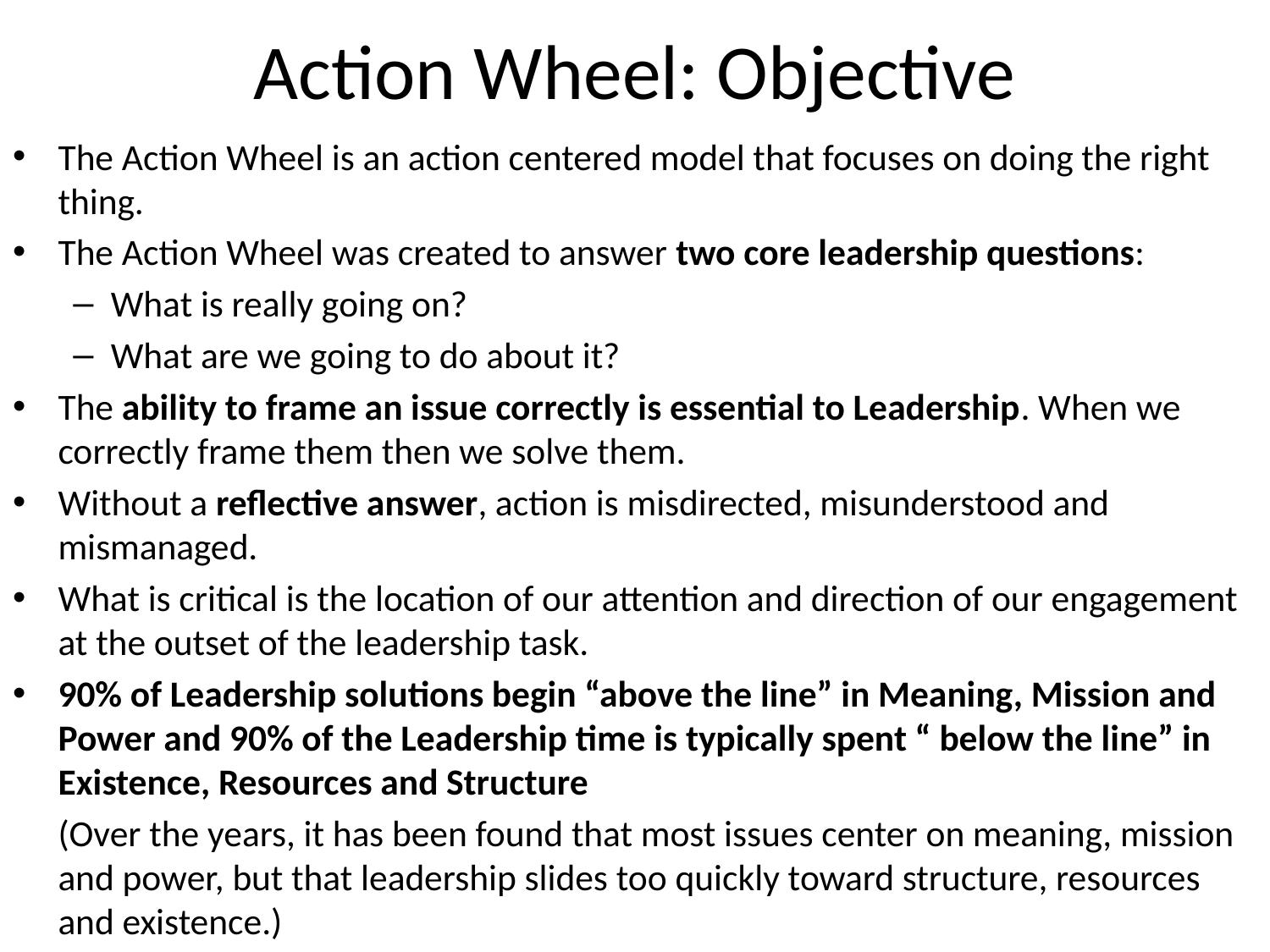

# Action Wheel: Objective
The Action Wheel is an action centered model that focuses on doing the right thing.
The Action Wheel was created to answer two core leadership questions:
What is really going on?
What are we going to do about it?
The ability to frame an issue correctly is essential to Leadership. When we correctly frame them then we solve them.
Without a reflective answer, action is misdirected, misunderstood and mismanaged.
What is critical is the location of our attention and direction of our engagement at the outset of the leadership task.
90% of Leadership solutions begin “above the line” in Meaning, Mission and Power and 90% of the Leadership time is typically spent “ below the line” in Existence, Resources and Structure
	(Over the years, it has been found that most issues center on meaning, mission and power, but that leadership slides too quickly toward structure, resources and existence.)